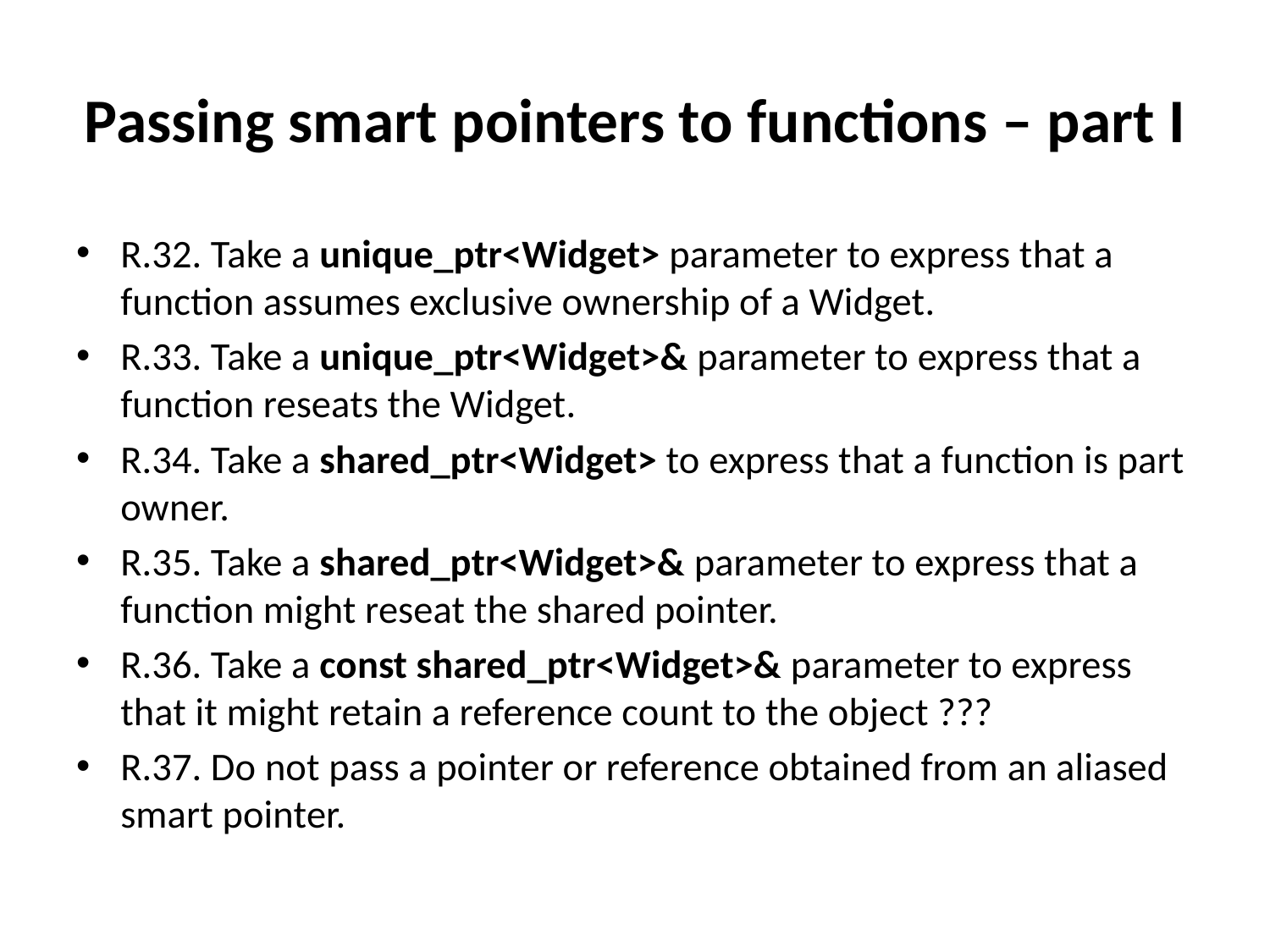

# Passing smart pointers to functions – part I
R.32. Take a unique_ptr<Widget> parameter to express that a function assumes exclusive ownership of a Widget.
R.33. Take a unique_ptr<Widget>& parameter to express that a function reseats the Widget.
R.34. Take a shared_ptr<Widget> to express that a function is part owner.
R.35. Take a shared_ptr<Widget>& parameter to express that a function might reseat the shared pointer.
R.36. Take a const shared_ptr<Widget>& parameter to express that it might retain a reference count to the object ???
R.37. Do not pass a pointer or reference obtained from an aliased smart pointer.